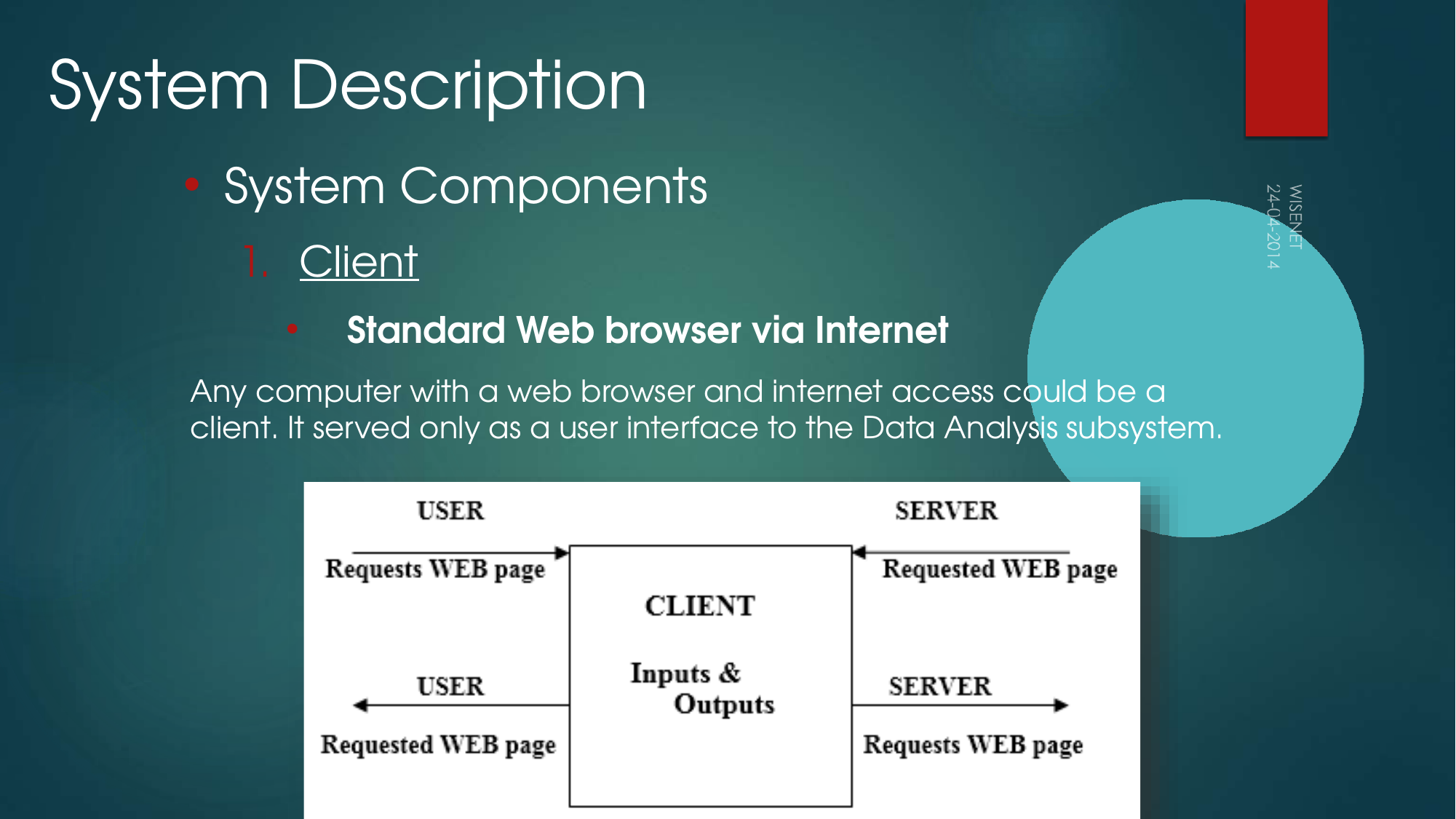

# System Description
System Components
Client
Standard Web browser via Internet
Any computer with a web browser and internet access could be a
client. It served only as a user interface to the Data Analysis subsystem.